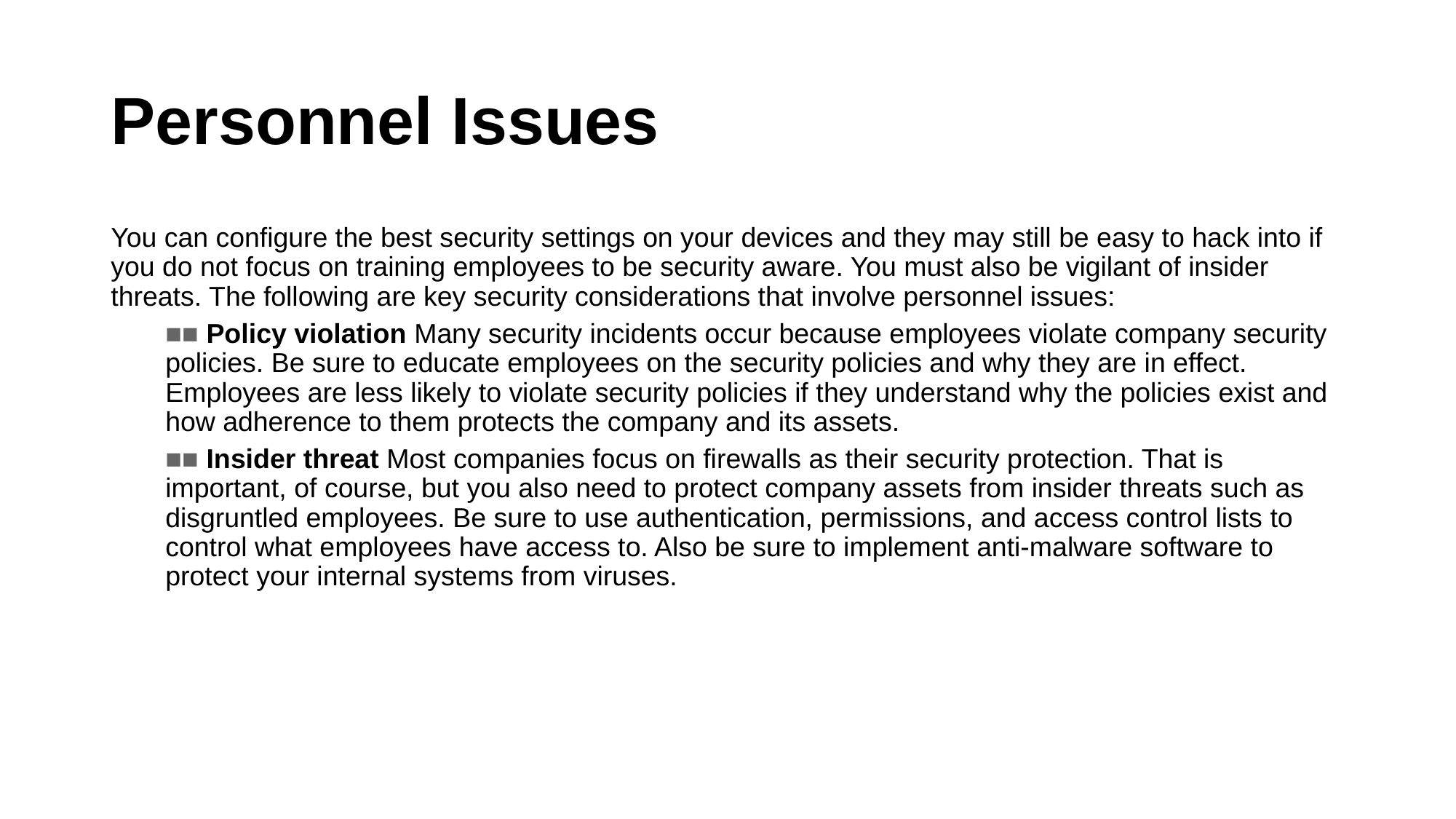

# Personnel Issues
You can configure the best security settings on your devices and they may still be easy to hack into if you do not focus on training employees to be security aware. You must also be vigilant of insider threats. The following are key security considerations that involve personnel issues:
■■ Policy violation Many security incidents occur because employees violate company security policies. Be sure to educate employees on the security policies and why they are in effect. Employees are less likely to violate security policies if they understand why the policies exist and how adherence to them protects the company and its assets.
■■ Insider threat Most companies focus on firewalls as their security protection. That is important, of course, but you also need to protect company assets from insider threats such as disgruntled employees. Be sure to use authentication, permissions, and access control lists to control what employees have access to. Also be sure to implement anti-malware software to protect your internal systems from viruses.